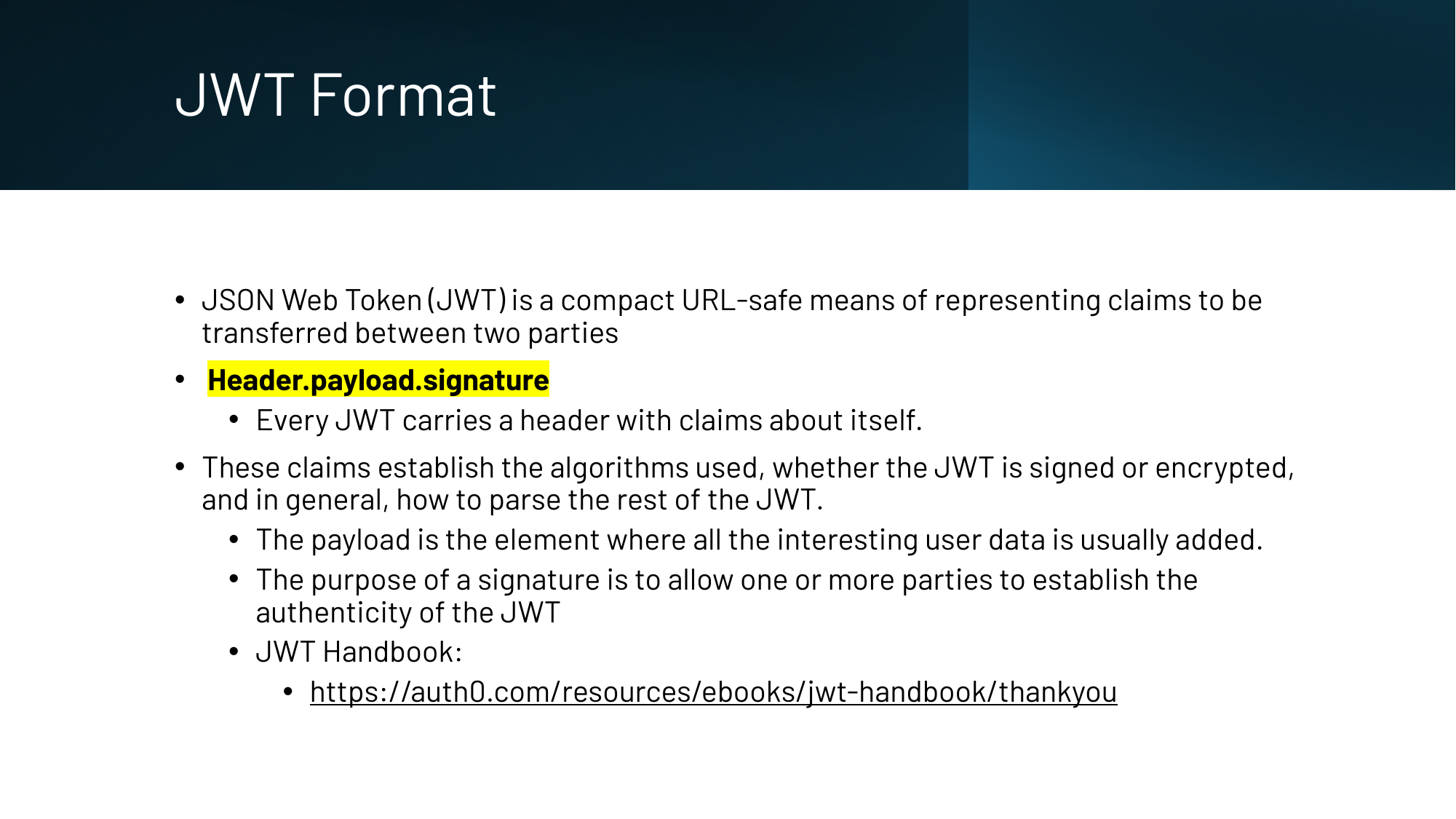

# JWT Format
JSON Web Token (JWT) is a compact URL-safe means of representing claims to be transferred between two parties
 Header.payload.signature
Every JWT carries a header with claims about itself.
These claims establish the algorithms used, whether the JWT is signed or encrypted, and in general, how to parse the rest of the JWT.
The payload is the element where all the interesting user data is usually added.
The purpose of a signature is to allow one or more parties to establish the authenticity of the JWT
JWT Handbook:
https://auth0.com/resources/ebooks/jwt-handbook/thankyou